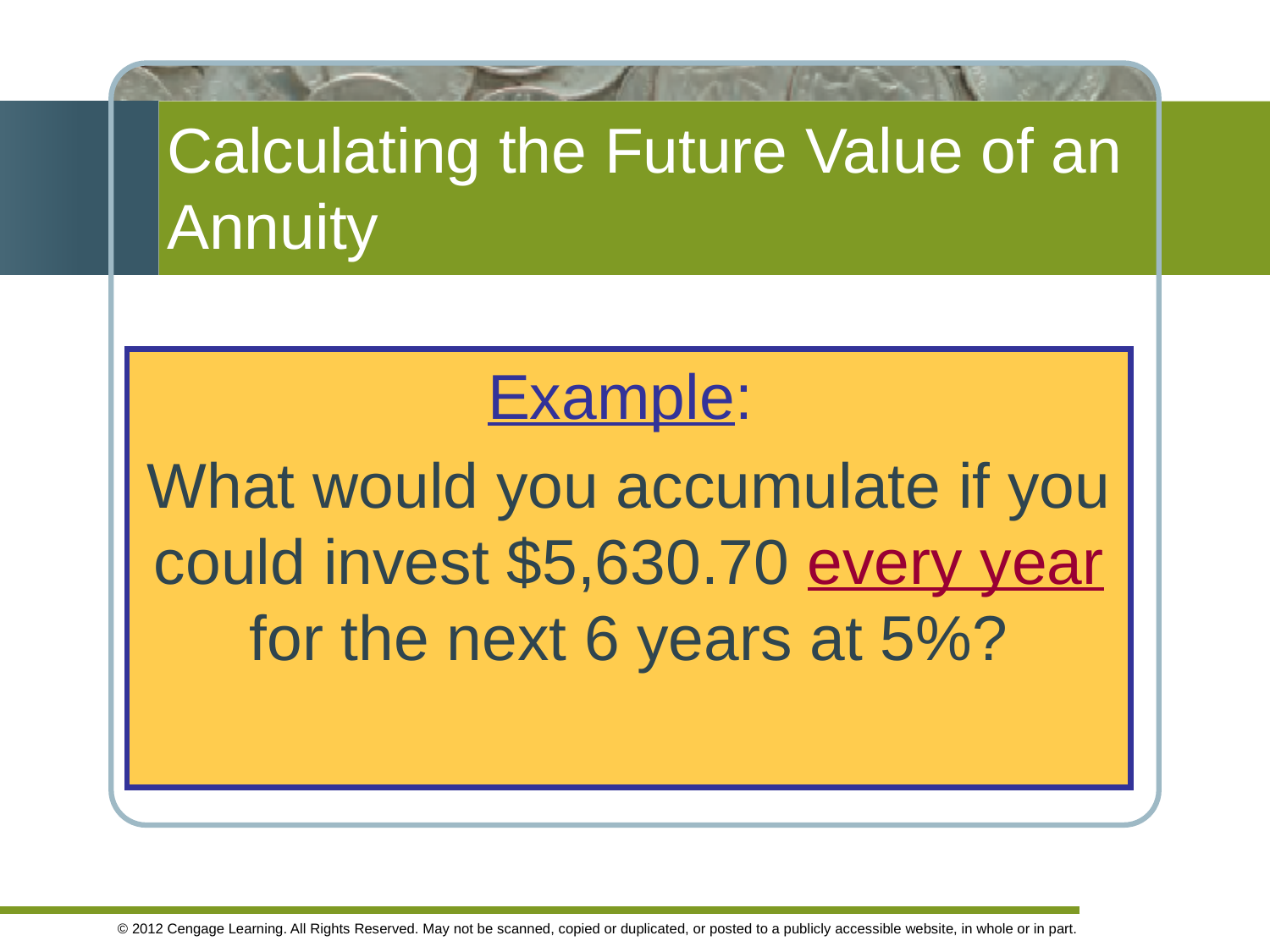

Calculating the Future Value of an Annuity
Example:
What would you accumulate if you could invest $5,630.70 every year for the next 6 years at 5%?